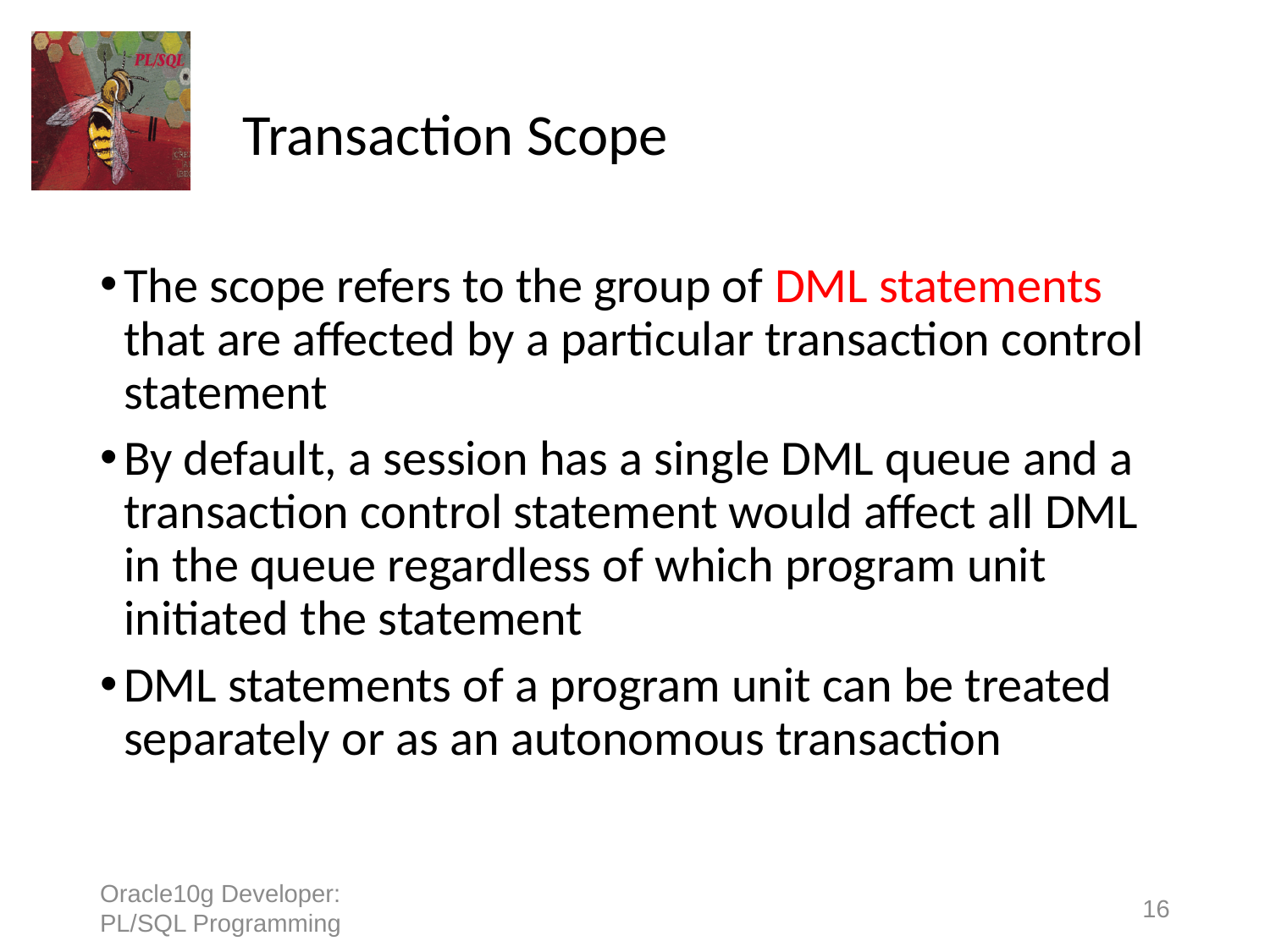

# Transaction Scope
The scope refers to the group of DML statements that are affected by a particular transaction control statement
By default, a session has a single DML queue and a transaction control statement would affect all DML in the queue regardless of which program unit initiated the statement
DML statements of a program unit can be treated separately or as an autonomous transaction
Oracle10g Developer: PL/SQL Programming
16